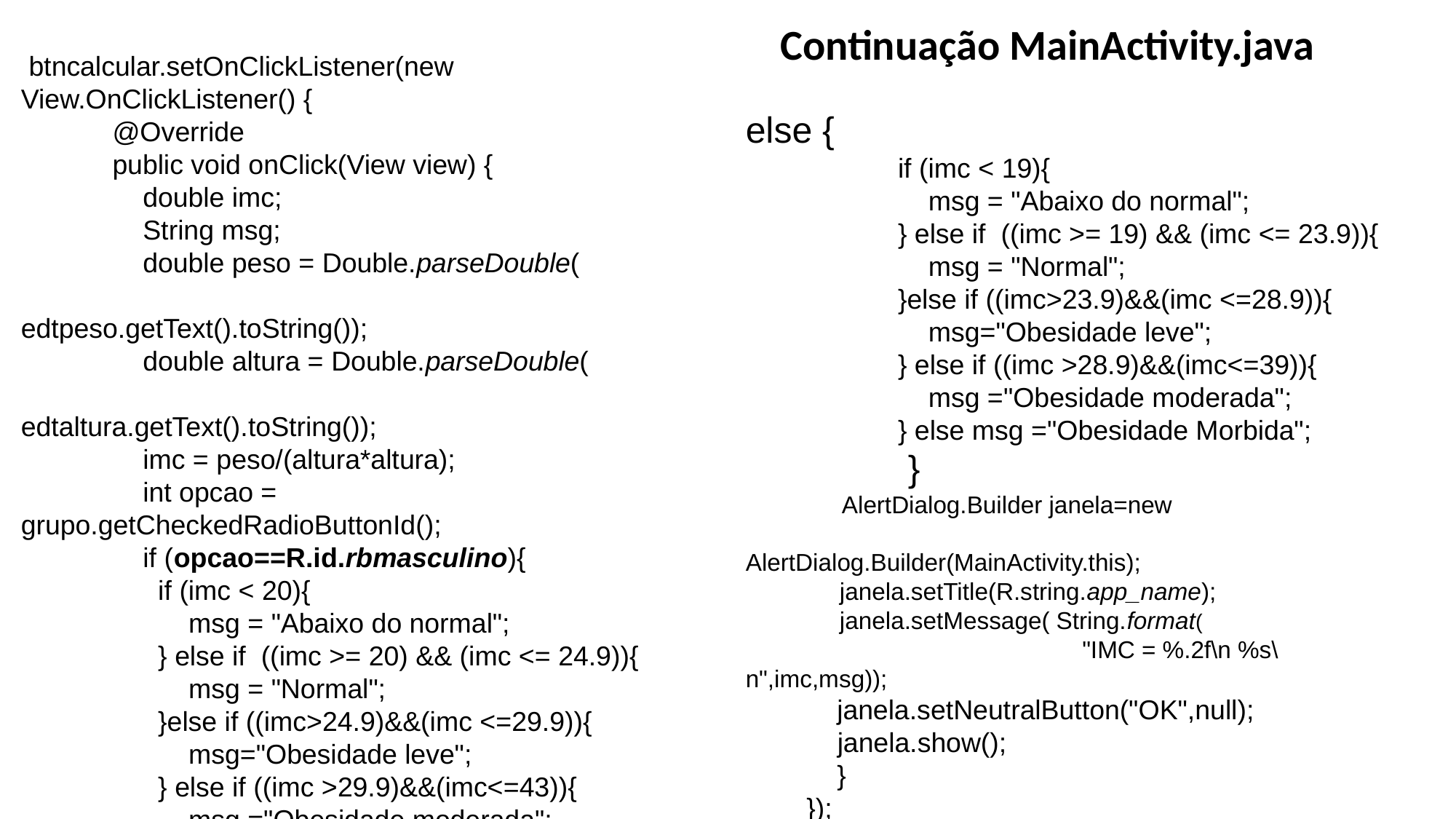

Continuação MainActivity.java
 btncalcular.setOnClickListener(new View.OnClickListener() {
            @Override
            public void onClick(View view) {
                double imc;
                String msg;
                double peso = Double.parseDouble(
                                                 edtpeso.getText().toString());
                double altura = Double.parseDouble(
                                                edtaltura.getText().toString());
                imc = peso/(altura*altura);
                int opcao = grupo.getCheckedRadioButtonId();
                if (opcao==R.id.rbmasculino){
                  if (imc < 20){
                      msg = "Abaixo do normal";
                  } else if  ((imc >= 20) && (imc <= 24.9)){
                      msg = "Normal";
                  }else if ((imc>24.9)&&(imc <=29.9)){
                      msg="Obesidade leve";
                  } else if ((imc >29.9)&&(imc<=43)){
                      msg ="Obesidade moderada";
                  } else msg ="Obesidade Morbida";
                }
else {
                    if (imc < 19){
                        msg = "Abaixo do normal";
                    } else if  ((imc >= 19) && (imc <= 23.9)){
                        msg = "Normal";
                    }else if ((imc>23.9)&&(imc <=28.9)){
                        msg="Obesidade leve";
                    } else if ((imc >28.9)&&(imc<=39)){
                        msg ="Obesidade moderada";
                    } else msg ="Obesidade Morbida";
                }
                AlertDialog.Builder janela=new
                                           AlertDialog.Builder(MainActivity.this);
              janela.setTitle(R.string.app_name);
              janela.setMessage( String.format(
                                                  "IMC = %.2f\n %s\n",imc,msg));
            janela.setNeutralButton("OK",null);
            janela.show();
            }
        });
    }